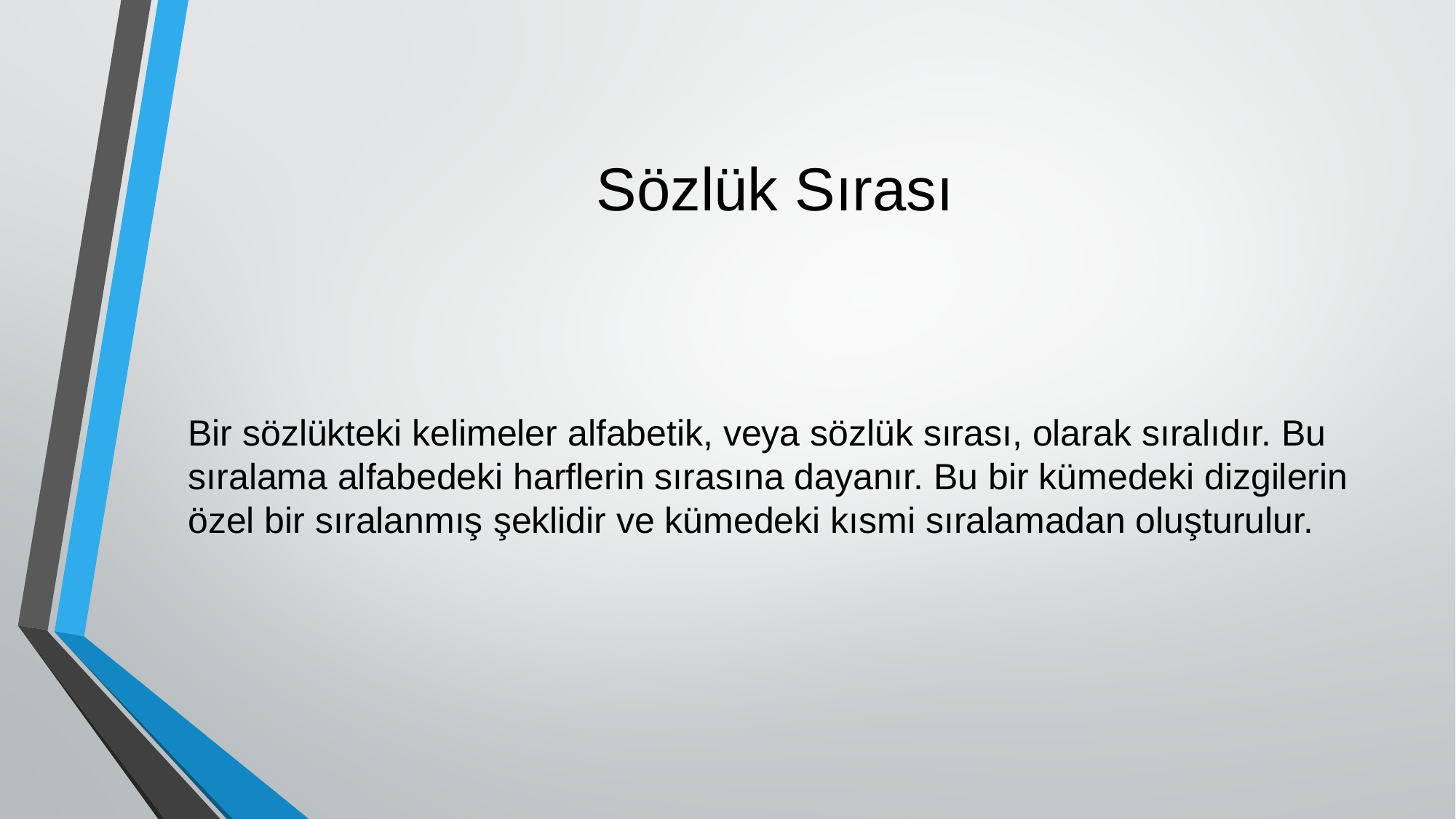

# Sözlük Sırası
Bir sözlükteki kelimeler alfabetik, veya sözlük sırası, olarak sıralıdır. Bu sıralama alfabedeki harflerin sırasına dayanır. Bu bir kümedeki dizgilerin özel bir sıralanmış şeklidir ve kümedeki kısmi sıralamadan oluşturulur.